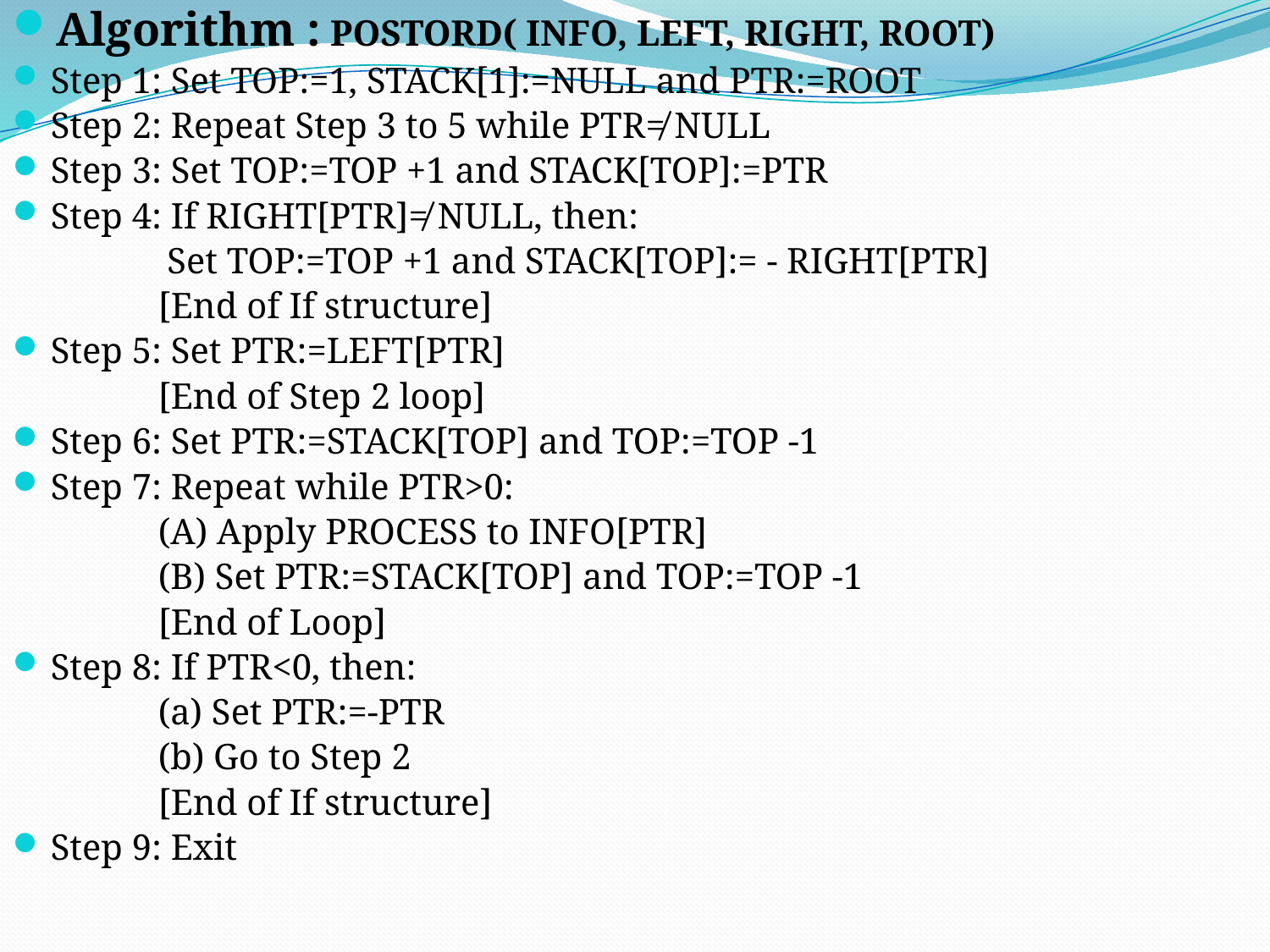

Algorithm : POSTORD( INFO, LEFT, RIGHT, ROOT)
Step 1: Set TOP:=1, STACK[1]:=NULL and PTR:=ROOT
Step 2: Repeat Step 3 to 5 while PTR≠ NULL
Step 3: Set TOP:=TOP +1 and STACK[TOP]:=PTR
Step 4: If RIGHT[PTR]≠ NULL, then:
                 Set TOP:=TOP +1 and STACK[TOP]:= - RIGHT[PTR]
                [End of If structure]
Step 5: Set PTR:=LEFT[PTR]
                [End of Step 2 loop]
Step 6: Set PTR:=STACK[TOP] and TOP:=TOP -1
Step 7: Repeat while PTR>0:
                (A) Apply PROCESS to INFO[PTR]
                (B) Set PTR:=STACK[TOP] and TOP:=TOP -1
                [End of Loop]
Step 8: If PTR<0, then:
                (a) Set PTR:=-PTR
                (b) Go to Step 2
                [End of If structure]
Step 9: Exit